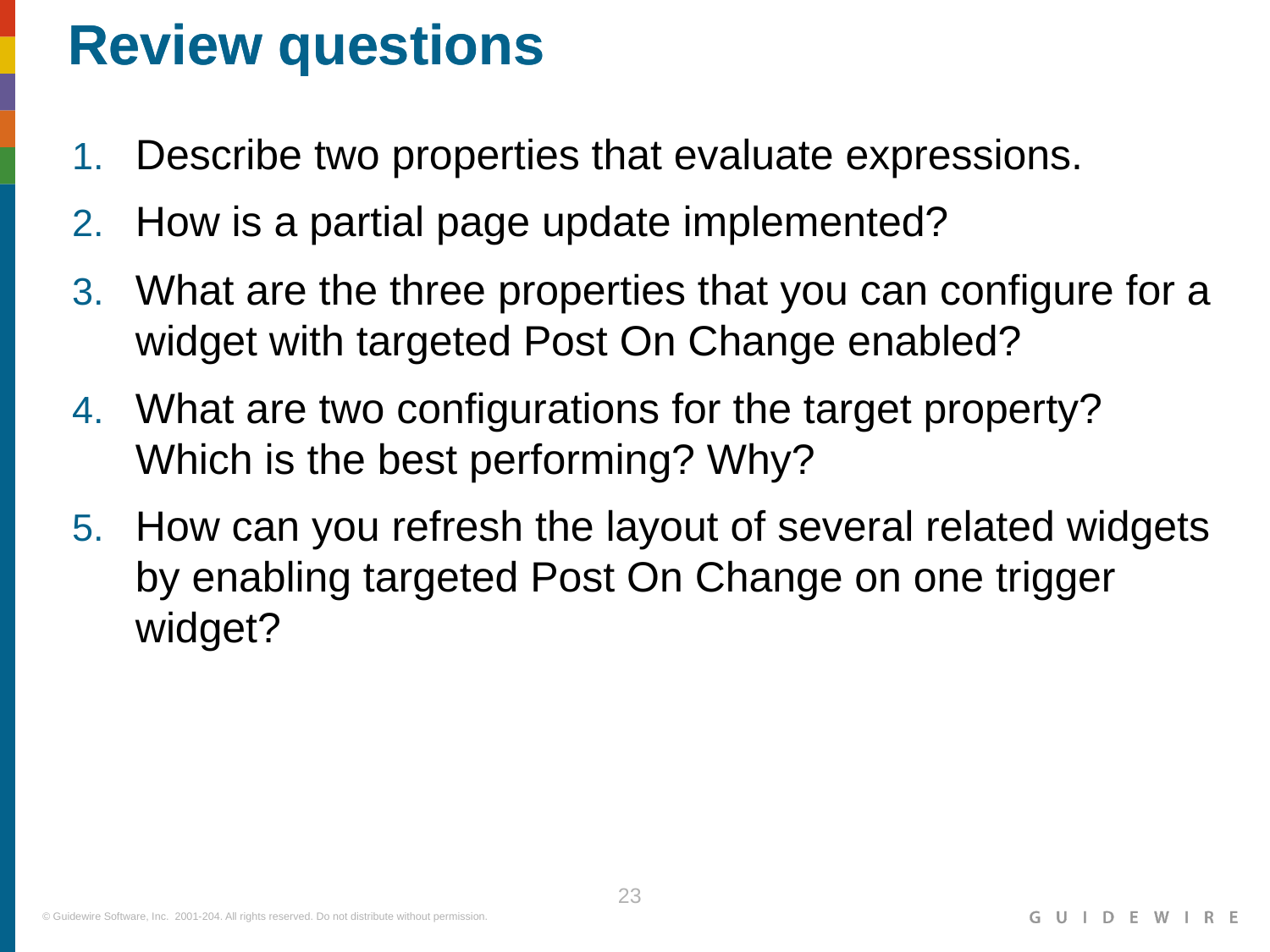

Describe two properties that evaluate expressions.
How is a partial page update implemented?
What are the three properties that you can configure for a widget with targeted Post On Change enabled?
What are two configurations for the target property? Which is the best performing? Why?
How can you refresh the layout of several related widgets by enabling targeted Post On Change on one trigger widget?